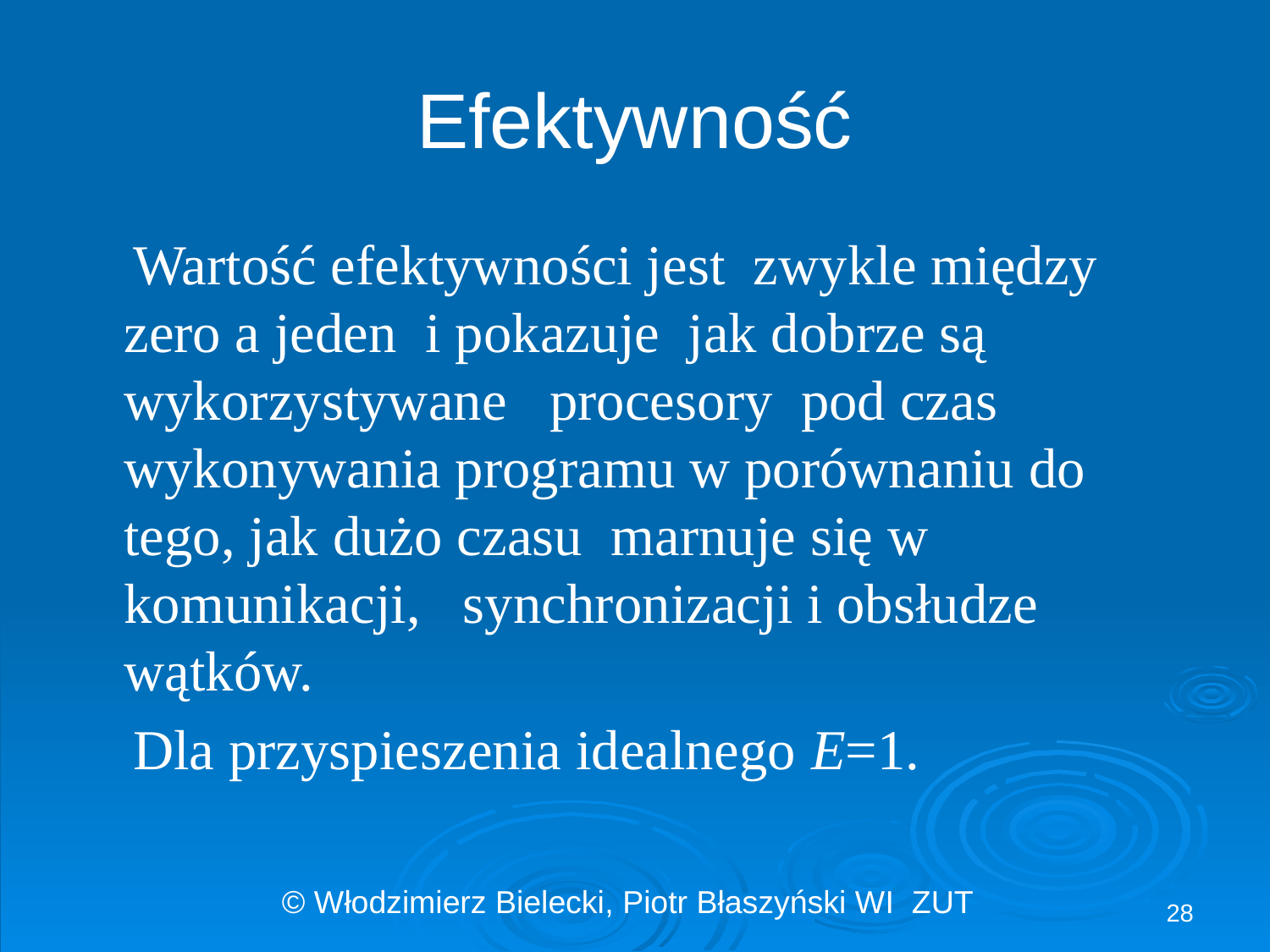

# Efektywność
    Wartość efektywności jest  zwykle między zero a jeden  i pokazuje  jak dobrze są wykorzystywane   procesory  pod czas wykonywania programu w porównaniu do tego, jak dużo czasu  marnuje się w komunikacji,   synchronizacji i obsłudze wątków.
    Dla przyspieszenia idealnego E=1.
28
© Włodzimierz Bielecki, Piotr Błaszyński WI  ZUT